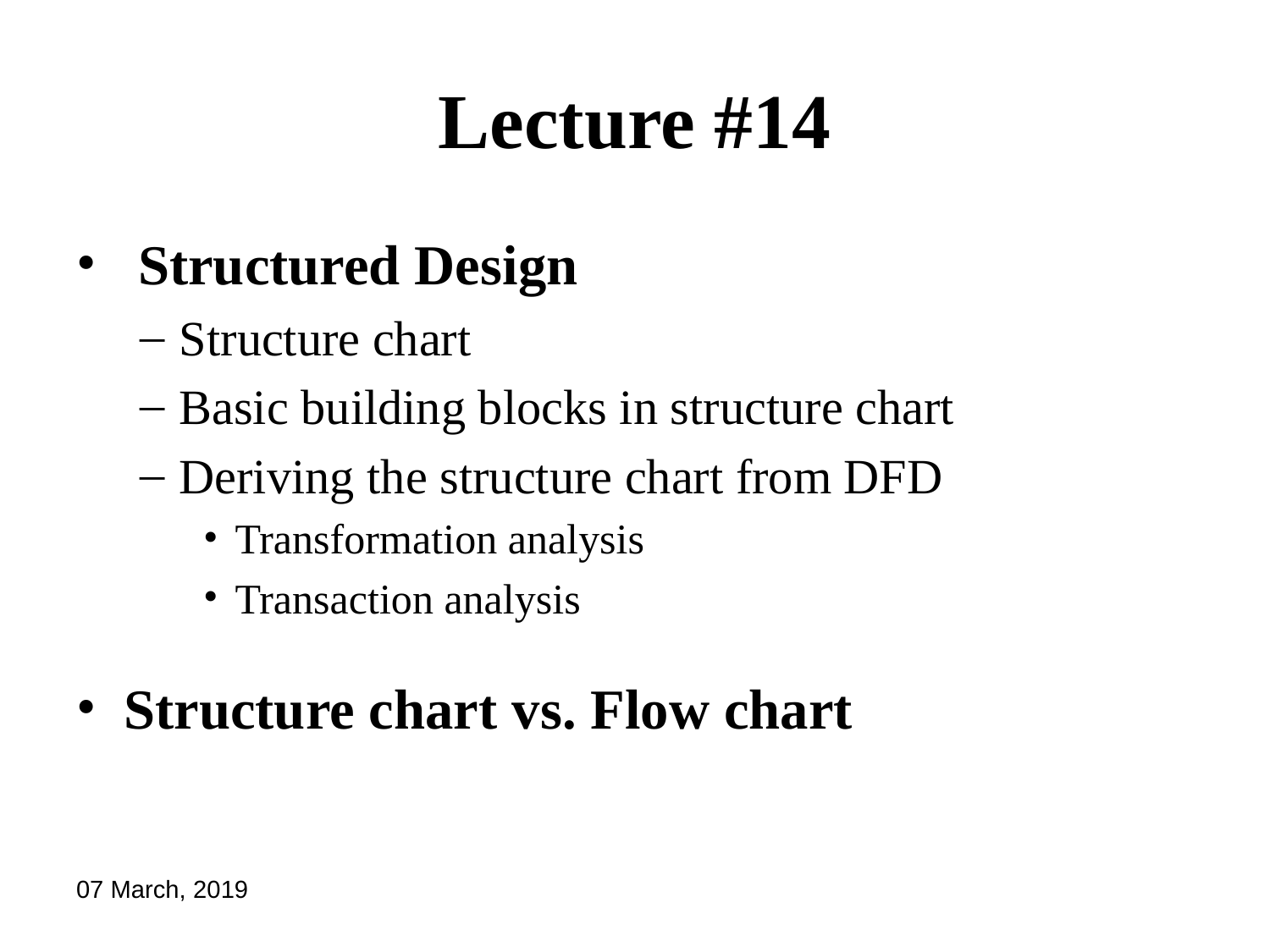

# Lecture #14
 Structured Design
Structure chart
Basic building blocks in structure chart
Deriving the structure chart from DFD
Transformation analysis
Transaction analysis

Structure chart vs. Flow chart
07 March, 2019